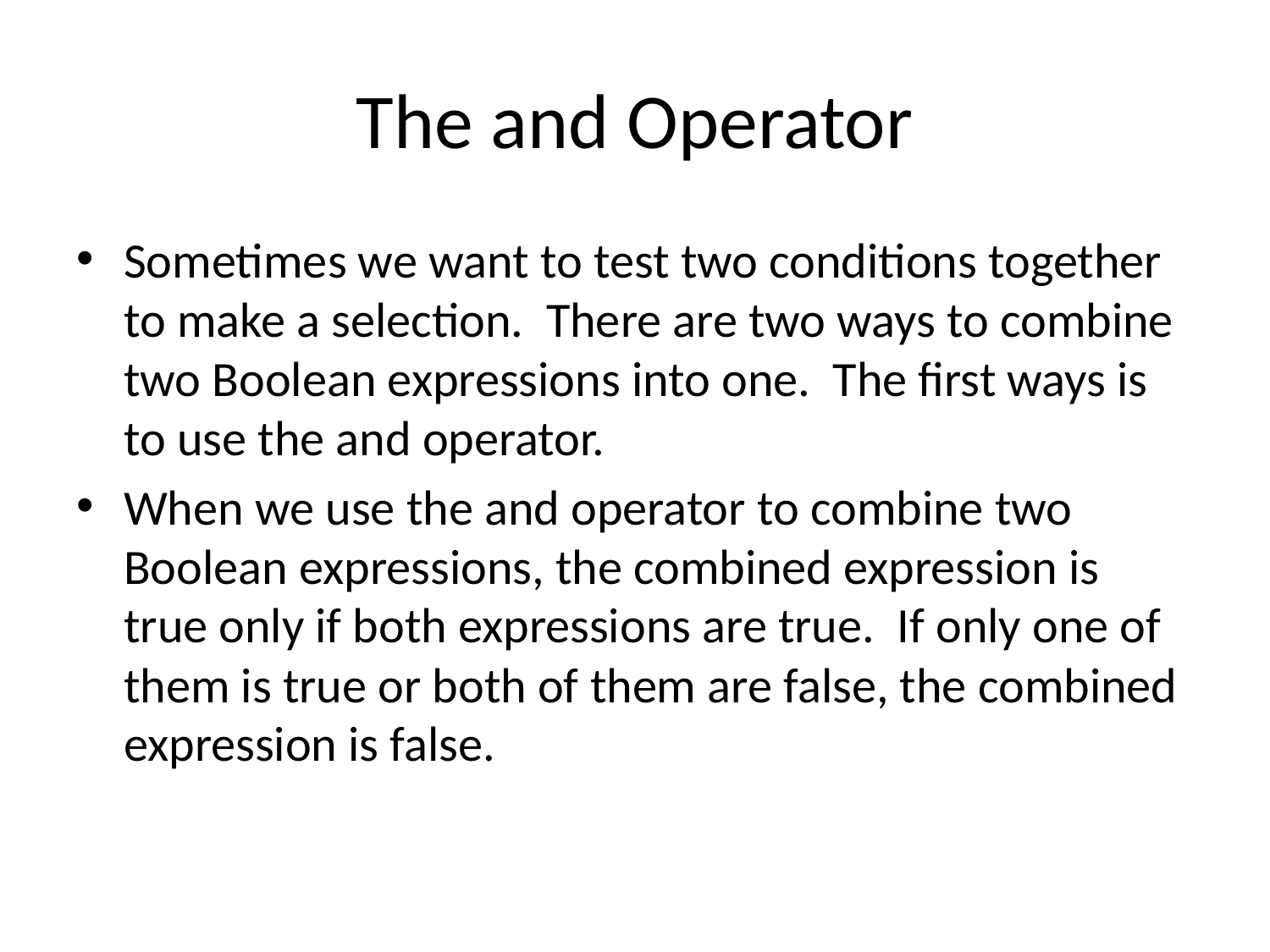

# The and Operator
Sometimes we want to test two conditions together to make a selection.  There are two ways to combine two Boolean expressions into one.  The first ways is to use the and operator.
When we use the and operator to combine two Boolean expressions, the combined expression is true only if both expressions are true.  If only one of them is true or both of them are false, the combined expression is false.